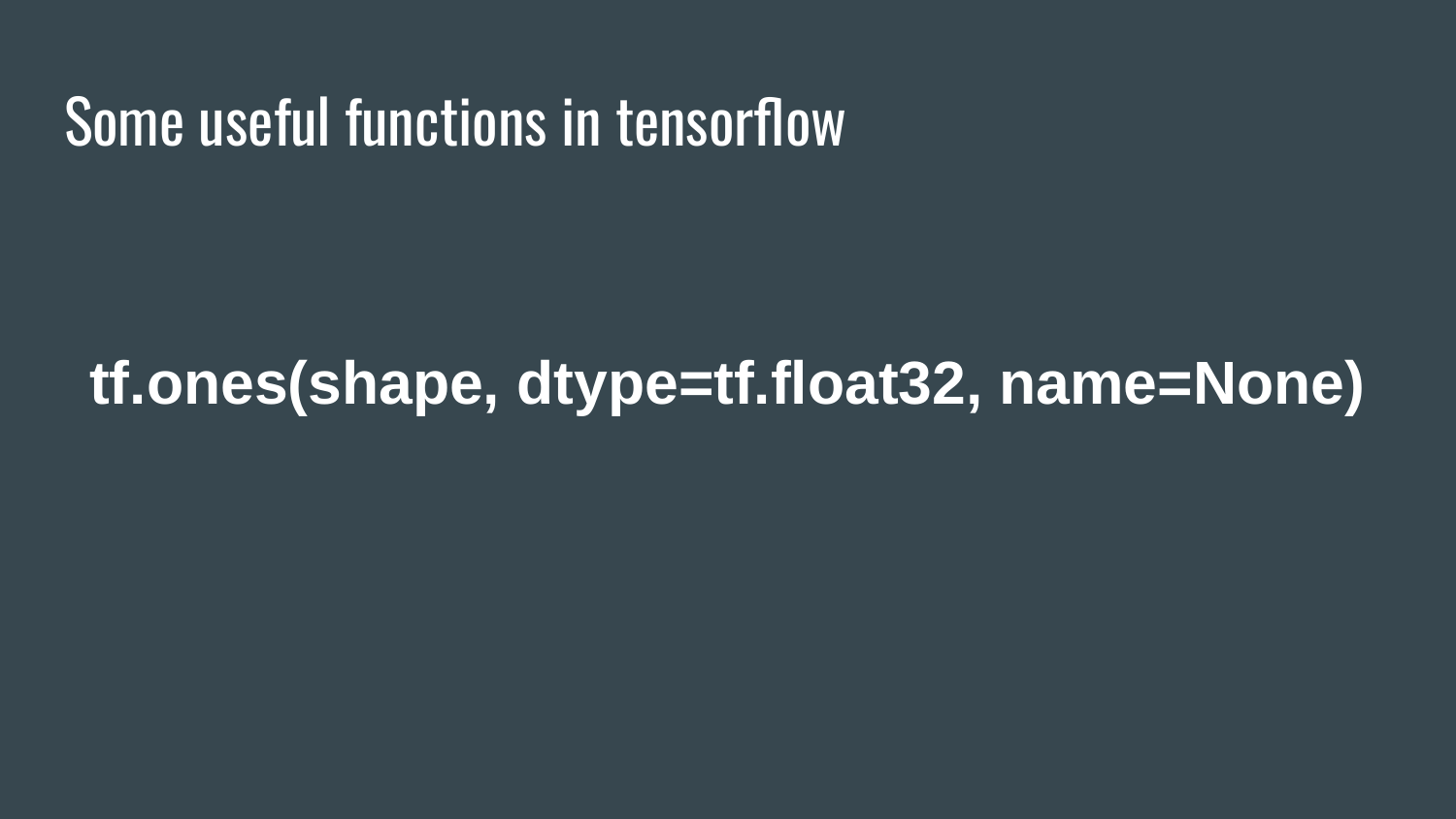

# Some useful functions in tensorflow

tf.ones(shape, dtype=tf.float32, name=None)